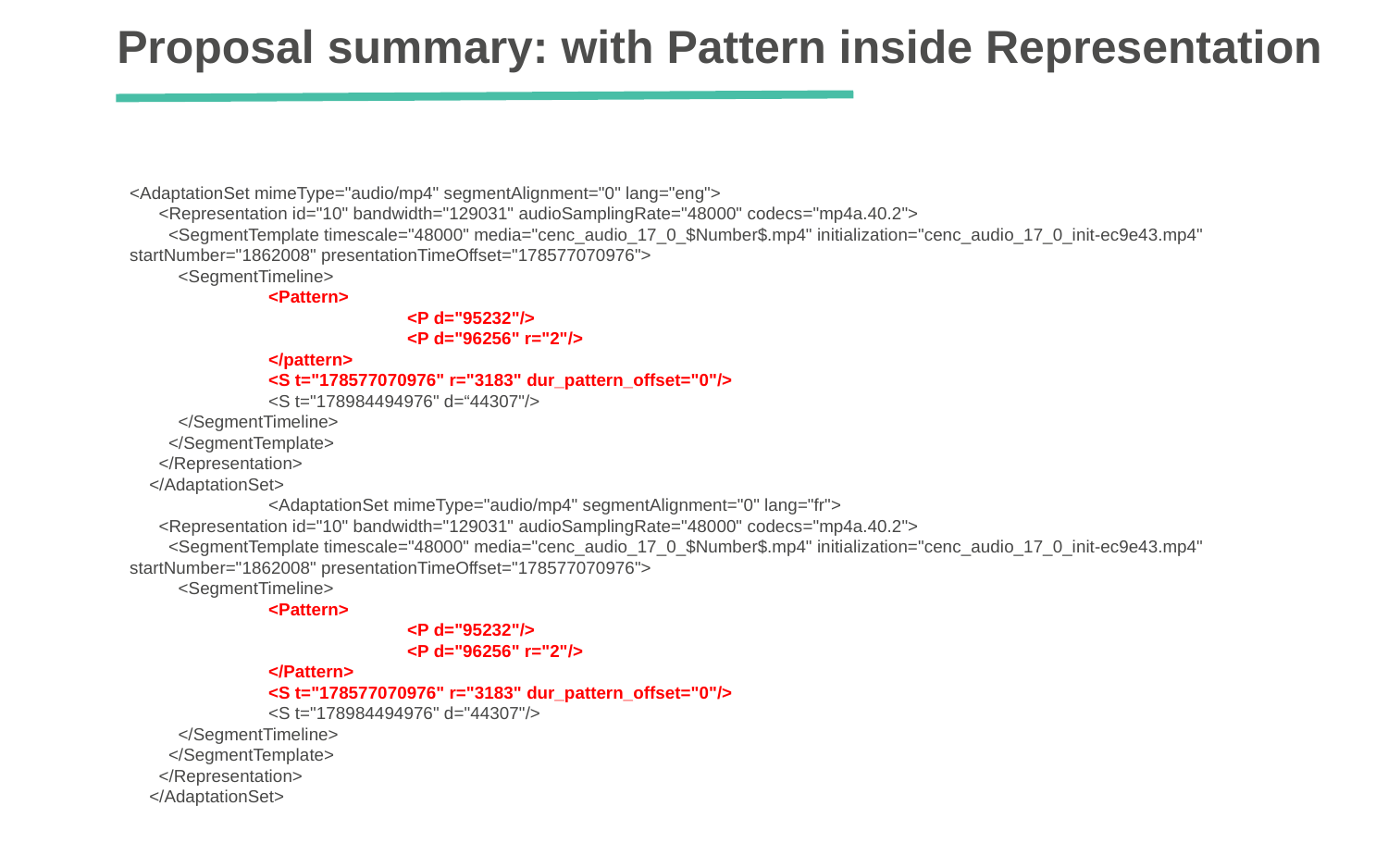

# Proposal summary: with Pattern inside Representation
<AdaptationSet mimeType="audio/mp4" segmentAlignment="0" lang="eng">
      <Representation id="10" bandwidth="129031" audioSamplingRate="48000" codecs="mp4a.40.2">
        <SegmentTemplate timescale="48000" media="cenc_audio_17_0_$Number$.mp4" initialization="cenc_audio_17_0_init-ec9e43.mp4" startNumber="1862008" presentationTimeOffset="178577070976">
          <SegmentTimeline>
	<Pattern>
		<P d="95232"/>
		<P d="96256" r="2"/>
	</pattern>
	<S t="178577070976" r="3183" dur_pattern_offset="0"/>
	<S t="178984494976" d=“44307"/>
          </SegmentTimeline>
        </SegmentTemplate>
      </Representation>
    </AdaptationSet>
	<AdaptationSet mimeType="audio/mp4" segmentAlignment="0" lang="fr">
      <Representation id="10" bandwidth="129031" audioSamplingRate="48000" codecs="mp4a.40.2">
        <SegmentTemplate timescale="48000" media="cenc_audio_17_0_$Number$.mp4" initialization="cenc_audio_17_0_init-ec9e43.mp4" startNumber="1862008" presentationTimeOffset="178577070976">
          <SegmentTimeline>
	<Pattern>
		<P d="95232"/>
		<P d="96256" r="2"/>
	</Pattern>
	<S t="178577070976" r="3183" dur_pattern_offset="0"/>
	<S t="178984494976" d="44307"/>
          </SegmentTimeline>
        </SegmentTemplate>
      </Representation>
    </AdaptationSet>